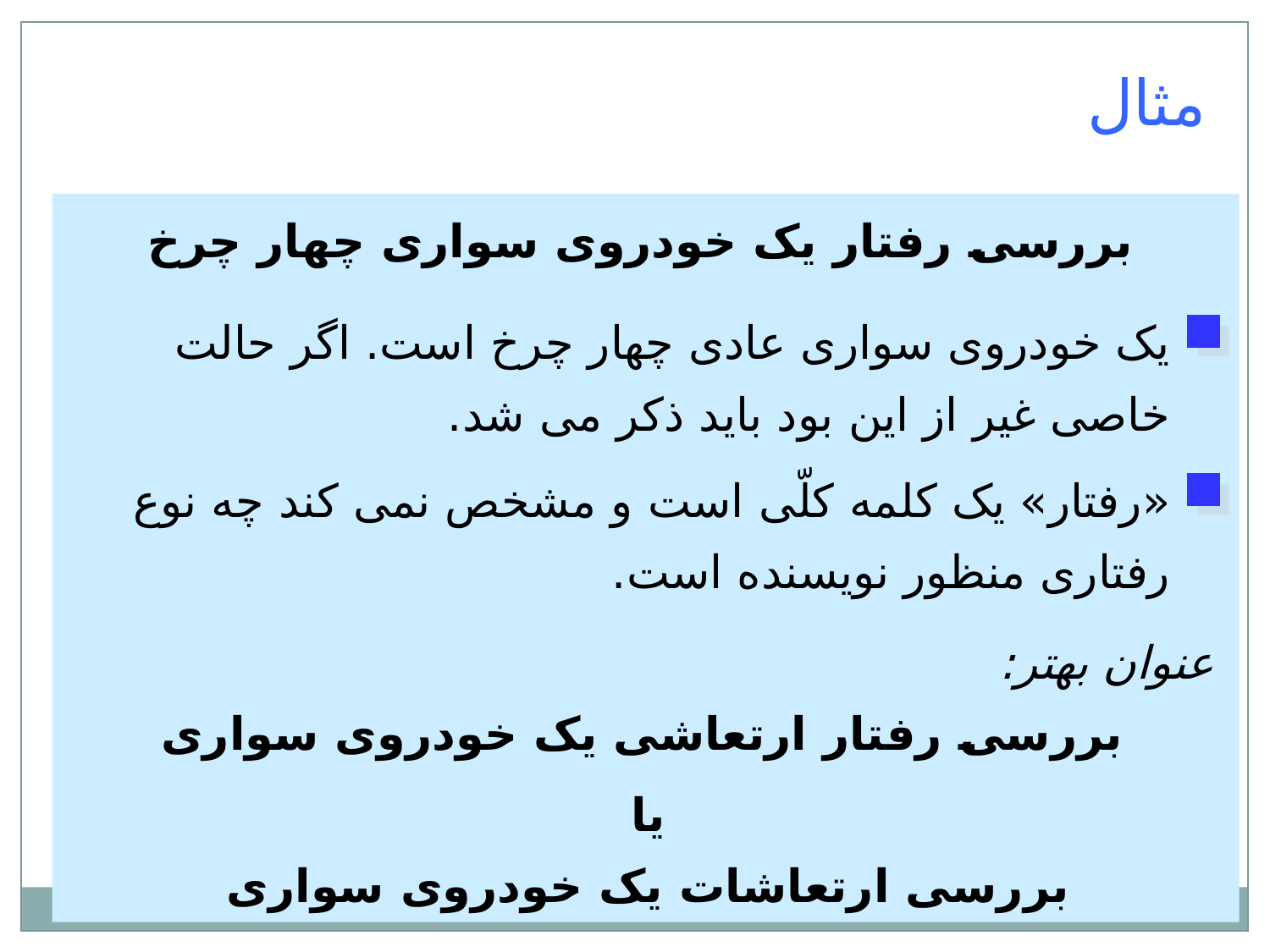

مثال
بررسی رفتار يک خودروی سواری چهار چرخ

يک خودروی سواری عادی چهار چرخ است. اگر حالت خاصی غير از اين بود بايد ذکر می شد.

«رفتار» يک کلمه کلّی است و مشخص نمی کند چه نوع رفتاری منظور نويسنده است.

عنوان بهتر:
بررسی رفتار ارتعاشی يک خودروی سواری
يا
بررسی ارتعاشات يک خودروی سواری